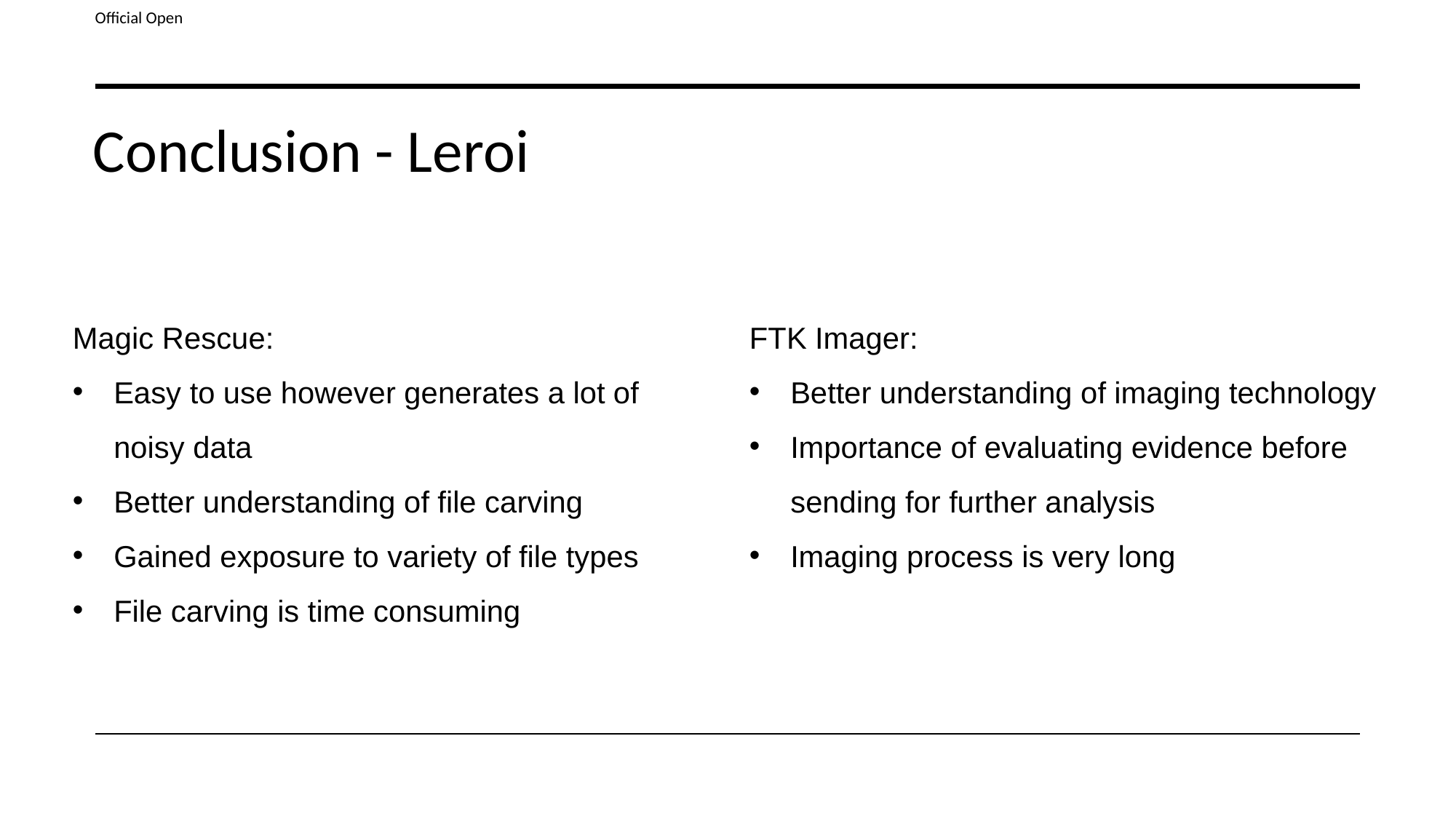

# Conclusion - Leroi
Magic Rescue:
Easy to use however generates a lot of noisy data
Better understanding of file carving
Gained exposure to variety of file types
File carving is time consuming

FTK Imager:
Better understanding of imaging technology
Importance of evaluating evidence before sending for further analysis
Imaging process is very long